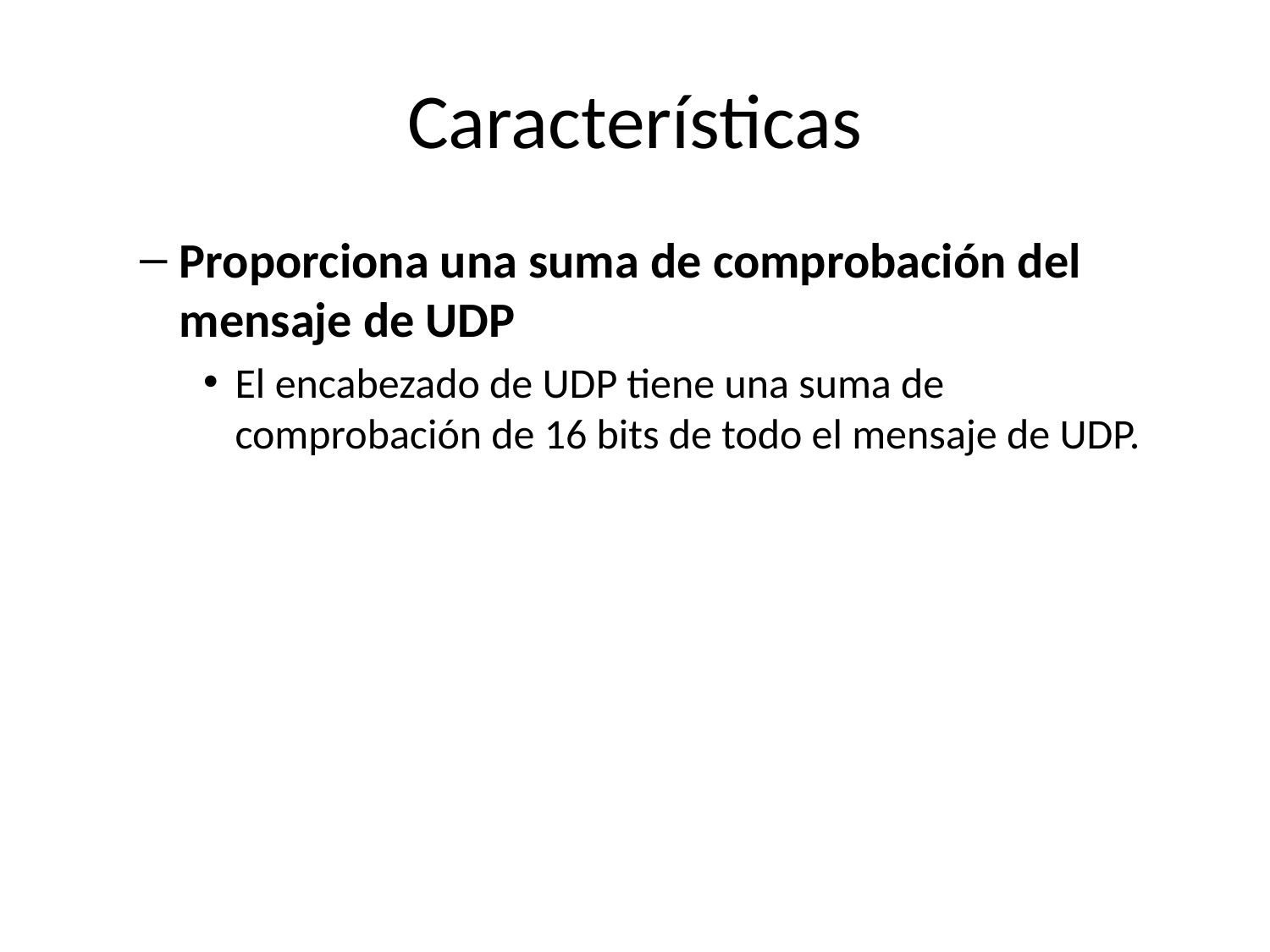

# Características
Proporciona una suma de comprobación del mensaje de UDP
El encabezado de UDP tiene una suma de comprobación de 16 bits de todo el mensaje de UDP.